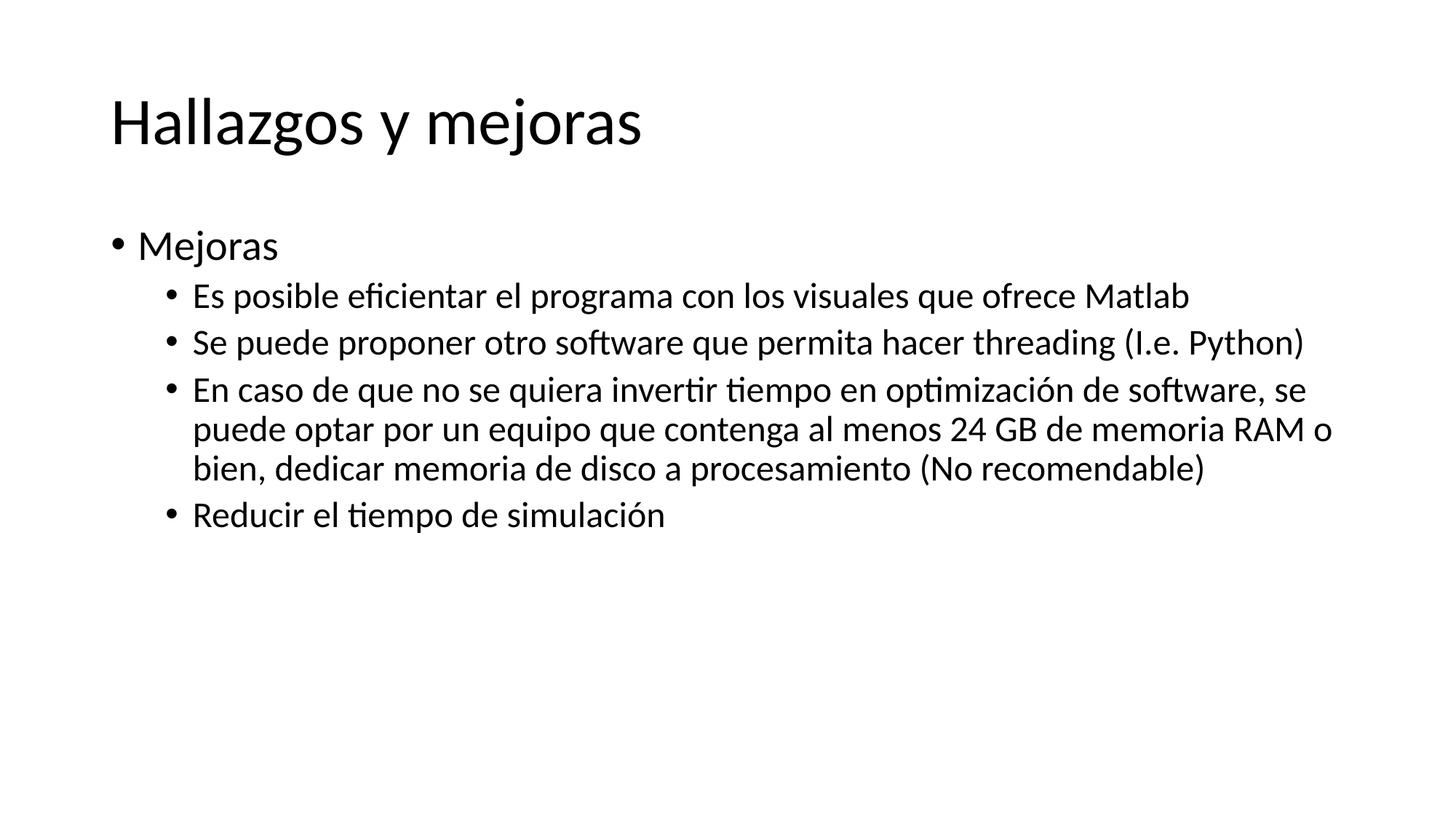

# Hallazgos y mejoras
Mejoras
Es posible eficientar el programa con los visuales que ofrece Matlab
Se puede proponer otro software que permita hacer threading (I.e. Python)
En caso de que no se quiera invertir tiempo en optimización de software, se puede optar por un equipo que contenga al menos 24 GB de memoria RAM o bien, dedicar memoria de disco a procesamiento (No recomendable)
Reducir el tiempo de simulación